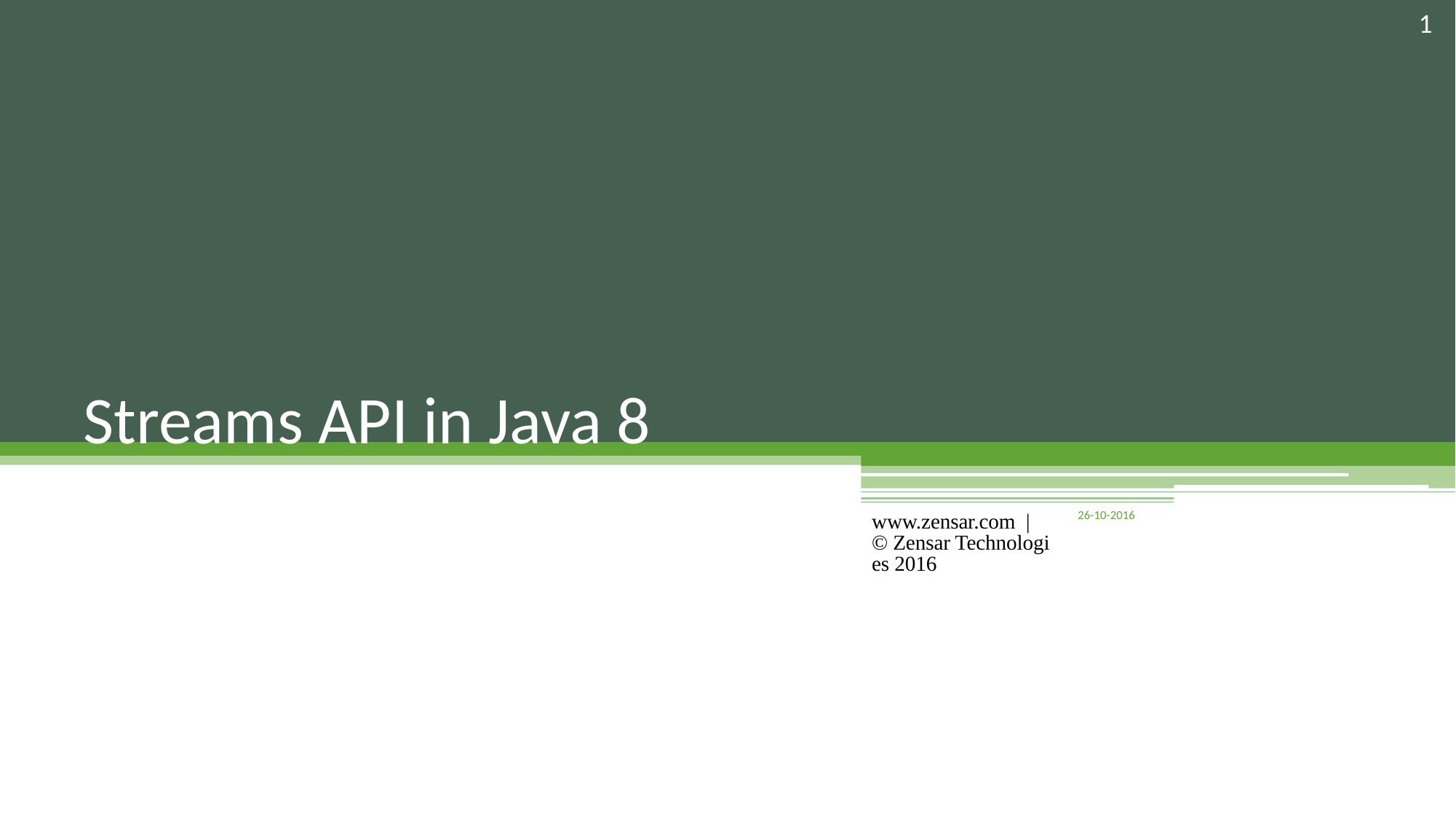

1
# Streams API in Java 8
www.zensar.com  |  © Zensar Technologies 2016
26-10-2016